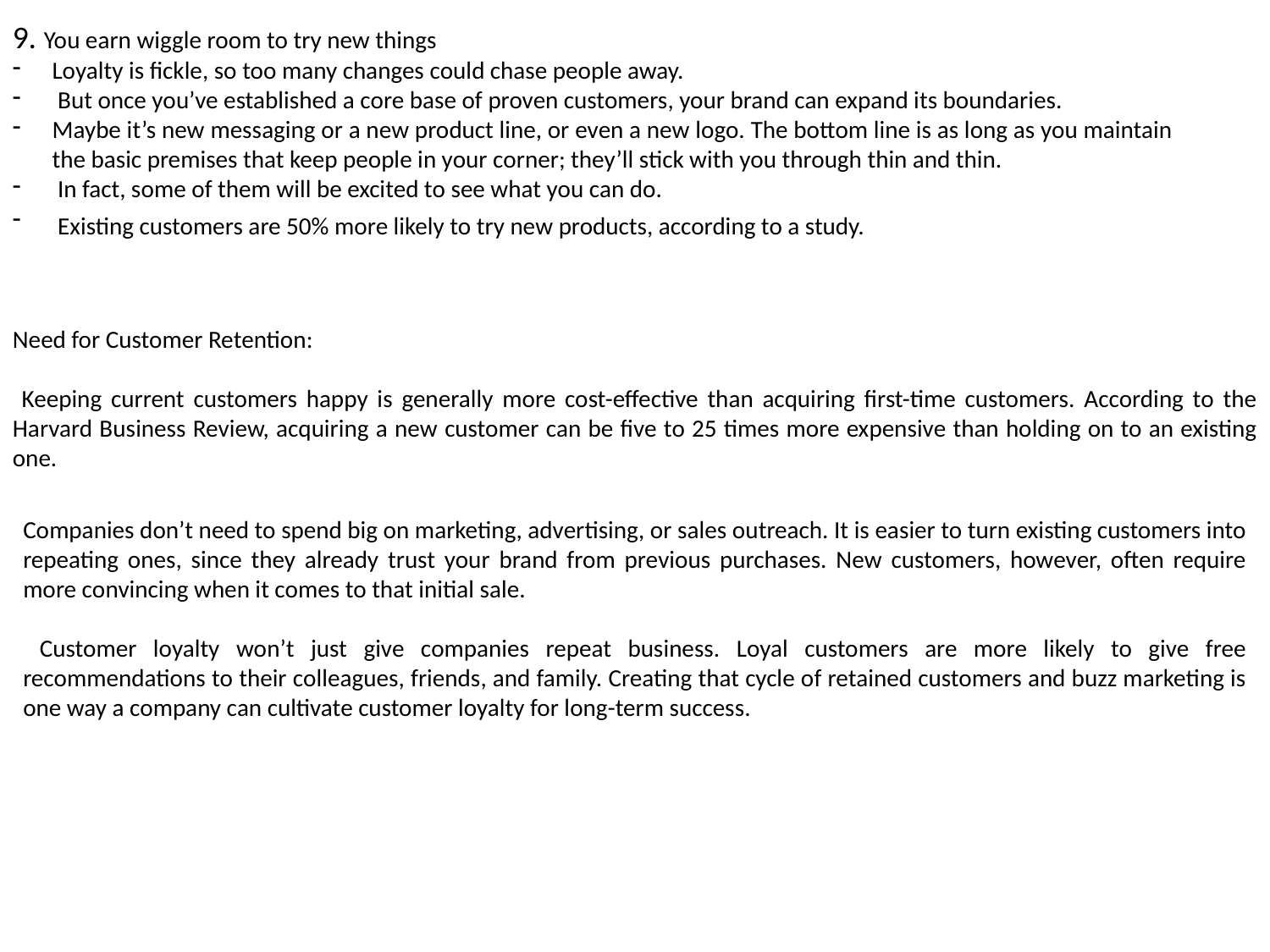

9. You earn wiggle room to try new things
Loyalty is fickle, so too many changes could chase people away.
 But once you’ve established a core base of proven customers, your brand can expand its boundaries.
Maybe it’s new messaging or a new product line, or even a new logo. The bottom line is as long as you maintain the basic premises that keep people in your corner; they’ll stick with you through thin and thin.
 In fact, some of them will be excited to see what you can do.
 Existing customers are 50% more likely to try new products, according to a study.
Need for Customer Retention:

 Keeping current customers happy is generally more cost-effective than acquiring first-time customers. According to the Harvard Business Review, acquiring a new customer can be five to 25 times more expensive than holding on to an existing one.
Companies don’t need to spend big on marketing, advertising, or sales outreach. It is easier to turn existing customers into repeating ones, since they already trust your brand from previous purchases. New customers, however, often require more convincing when it comes to that initial sale.

 Customer loyalty won’t just give companies repeat business. Loyal customers are more likely to give free recommendations to their colleagues, friends, and family. Creating that cycle of retained customers and buzz marketing is one way a company can cultivate customer loyalty for long-term success.